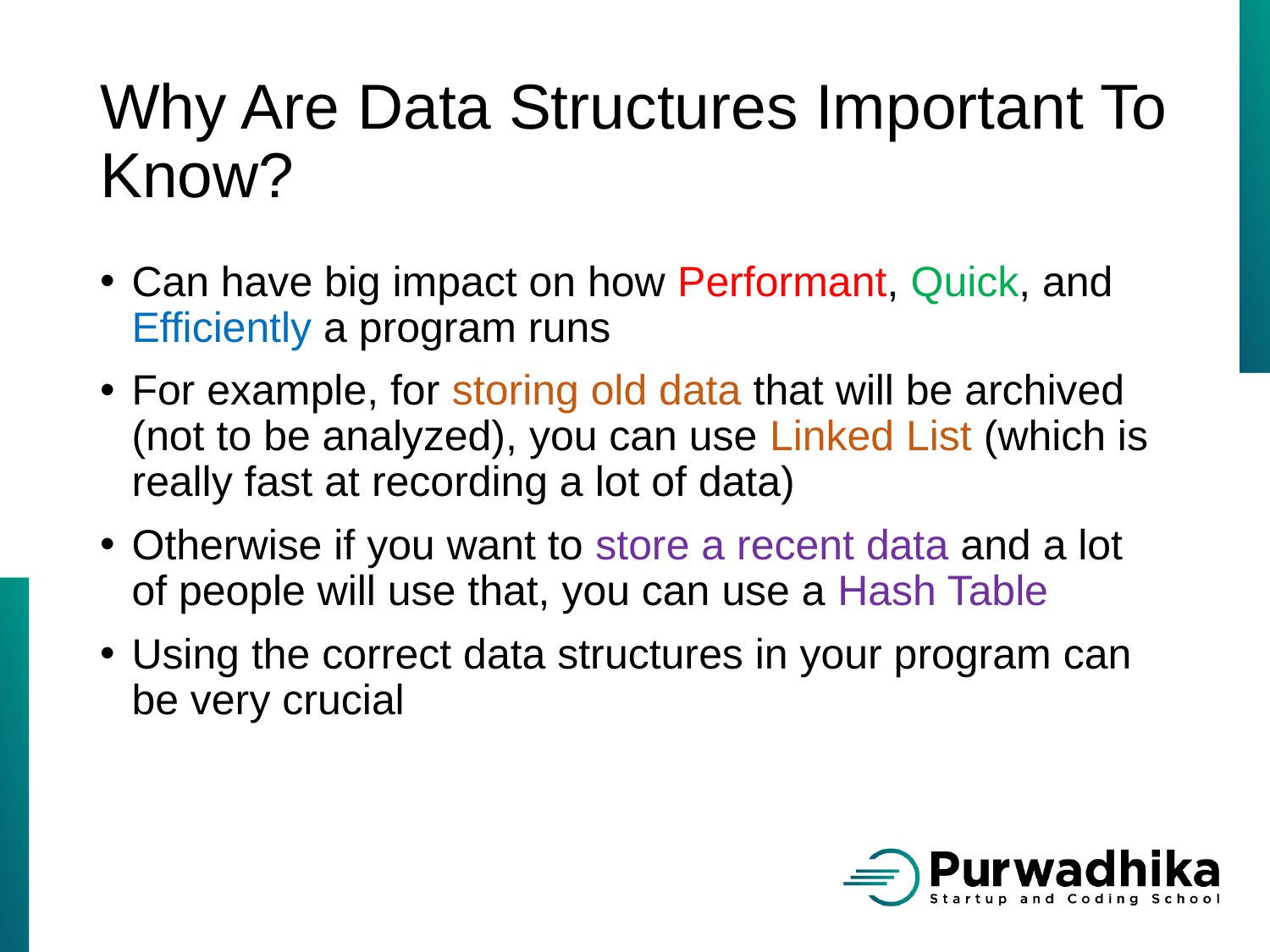

# Why Are Data Structures Important To Know?
Can have big impact on how Performant, Quick, and Efficiently a program runs
For example, for storing old data that will be archived (not to be analyzed), you can use Linked List (which is really fast at recording a lot of data)
Otherwise if you want to store a recent data and a lot of people will use that, you can use a Hash Table
Using the correct data structures in your program can be very crucial